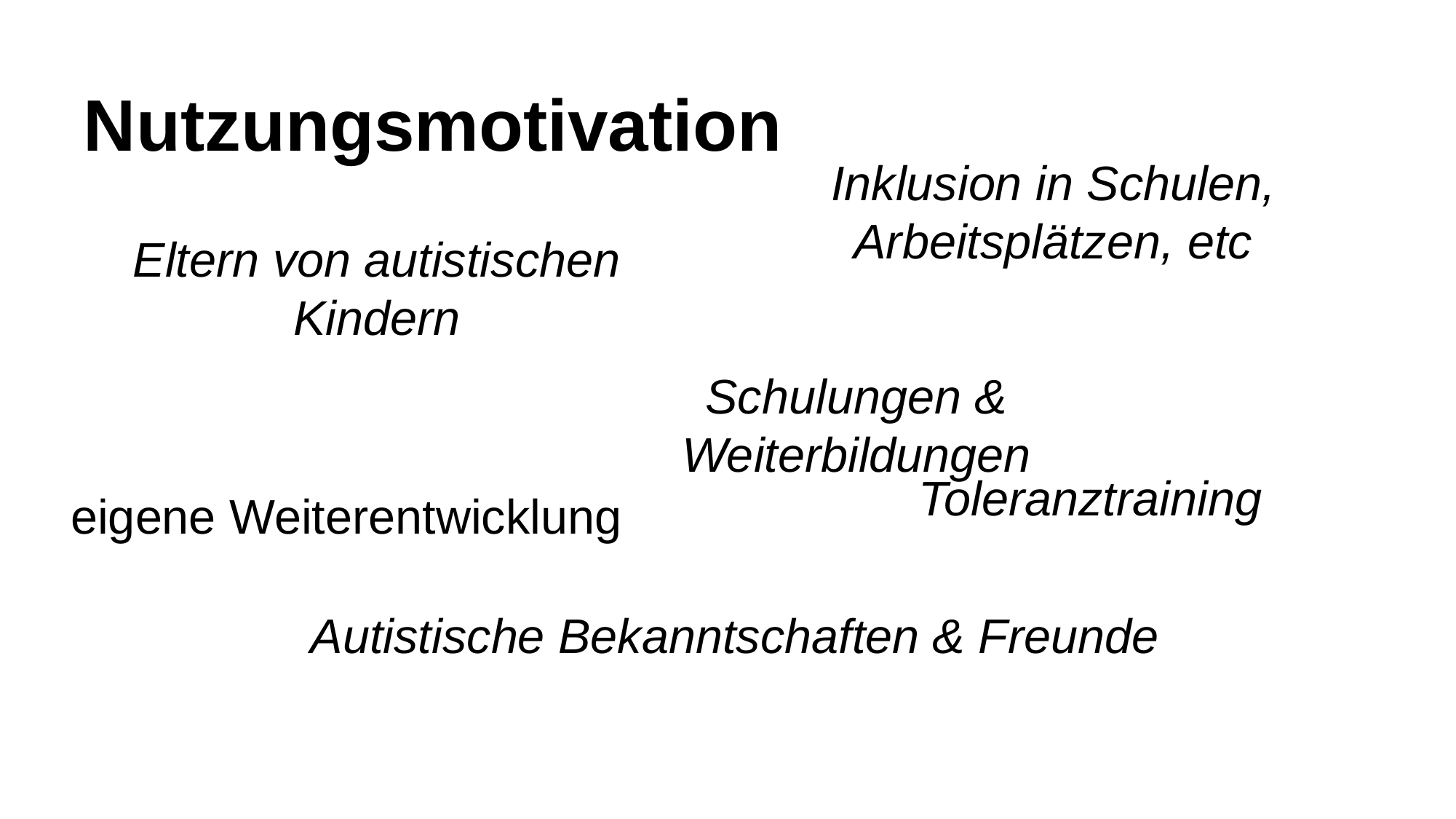

# Nutzungsmotivation
Inklusion in Schulen, Arbeitsplätzen, etc

Eltern von autistischen Kindern
Schulungen & Weiterbildungen

Toleranztraining
eigene Weiterentwicklung
Autistische Bekanntschaften & Freunde